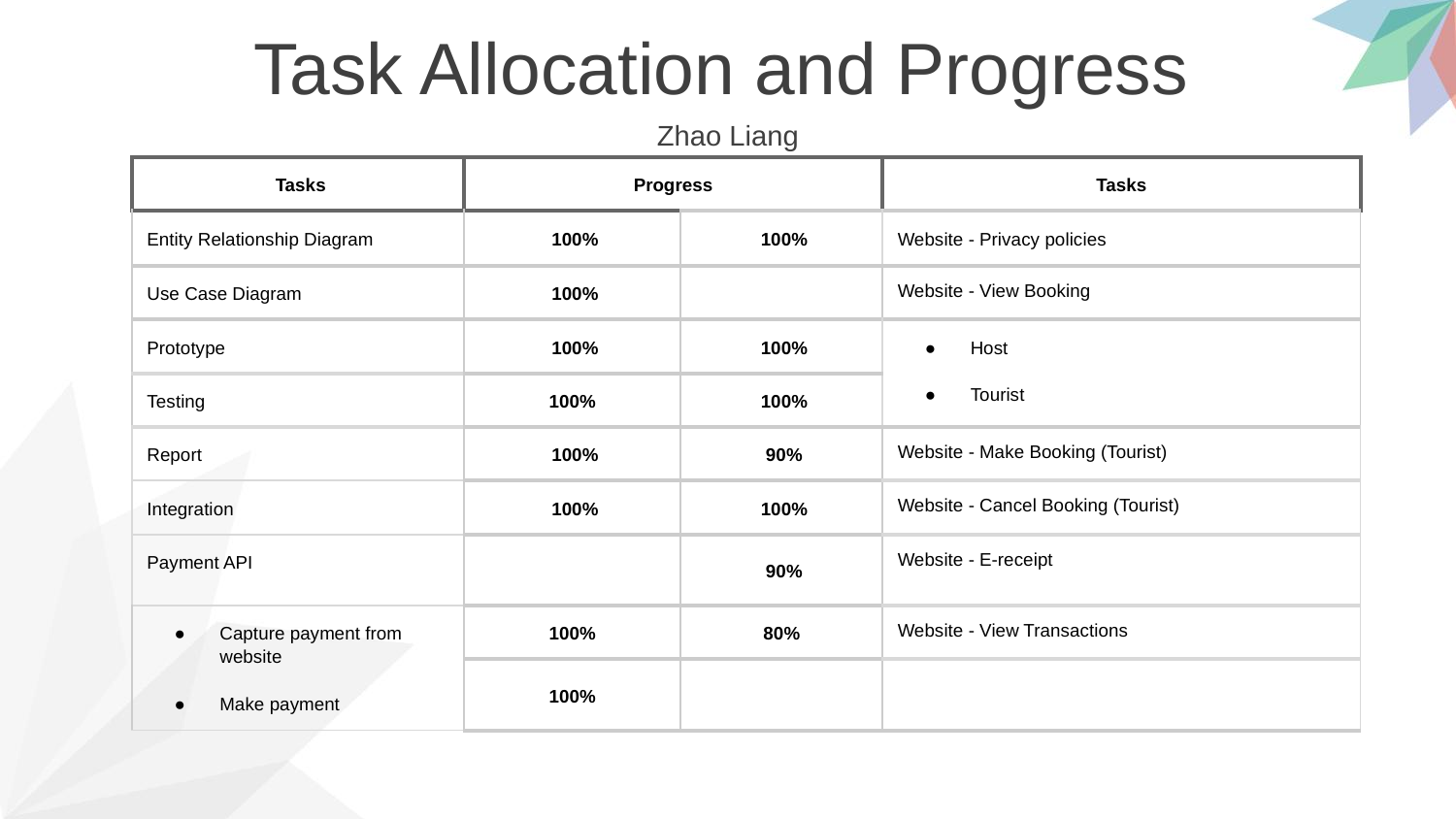

Task Allocation and Progress
Zhao Liang
| Tasks | Progress |  | Tasks |
| --- | --- | --- | --- |
| Entity Relationship Diagram | 100% | 100% | Website - Privacy policies |
| Use Case Diagram | 100% |  | Website - View Booking |
| Prototype | 100% | 100% | Host Tourist |
| Testing | 100% | 100% |  |
| Report | 100% | 90% | Website - Make Booking (Tourist) |
| Integration | 100% | 100% | Website - Cancel Booking (Tourist) |
| Payment API |  | 90% | Website - E-receipt |
| Capture payment from website Make payment | 100% | 80% | Website - View Transactions |
|  | 100% |  |  |